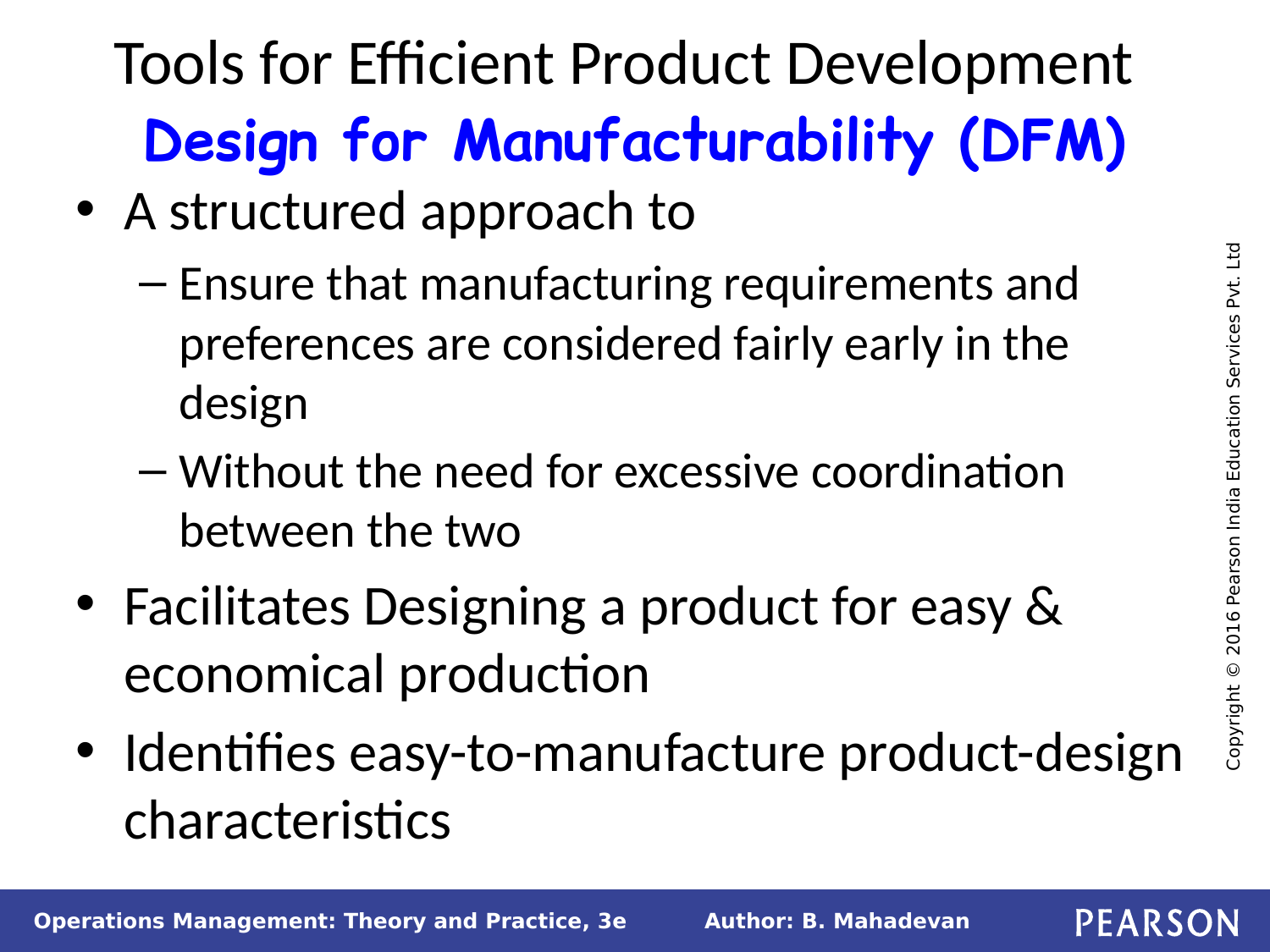

# Tools for Efficient Product Development Design for Manufacturability (DFM)
A structured approach to
Ensure that manufacturing requirements and preferences are considered fairly early in the design
Without the need for excessive coordination between the two
Facilitates Designing a product for easy & economical production
Identifies easy-to-manufacture product-design characteristics